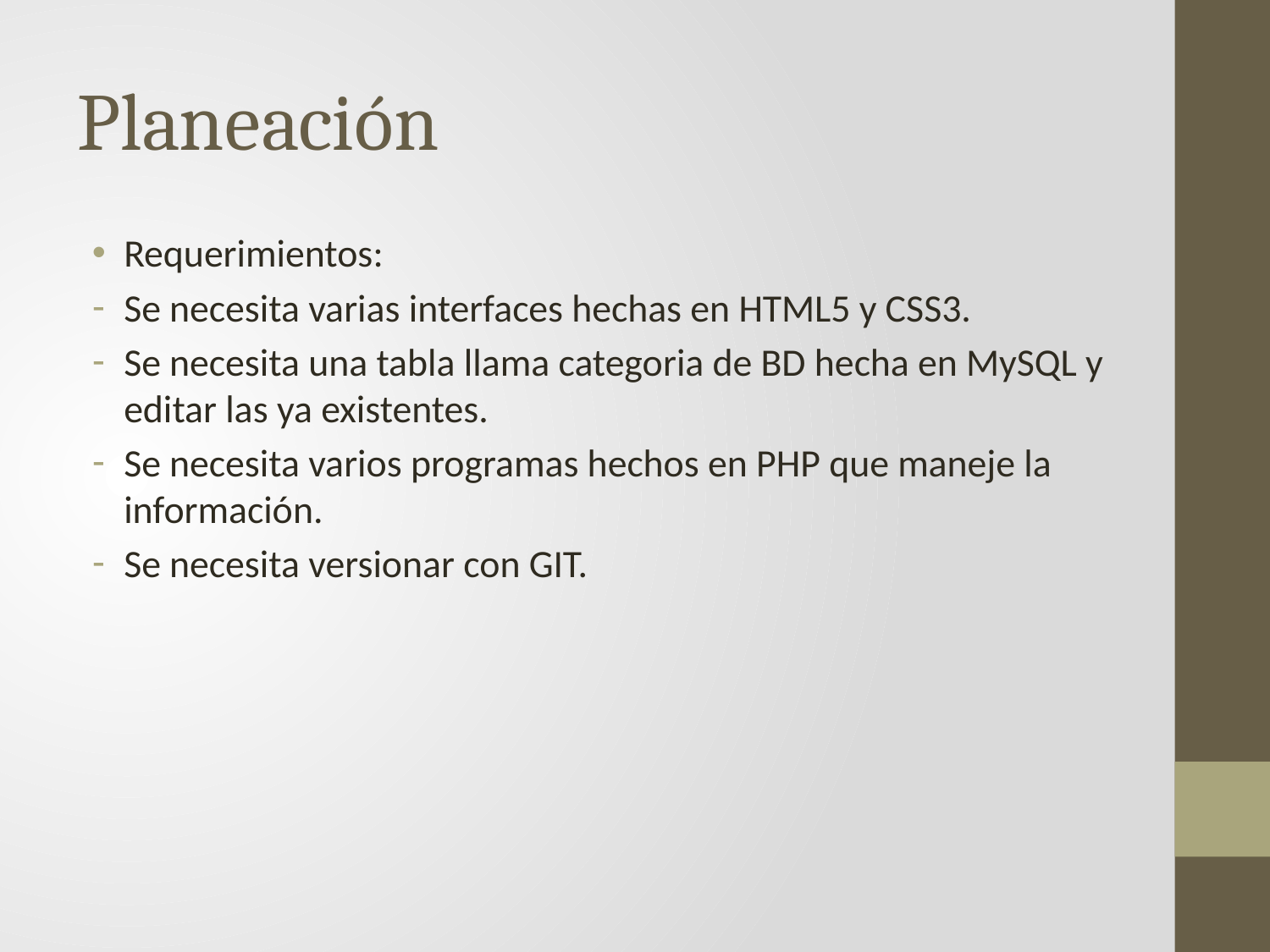

# Planeación
Requerimientos:
Se necesita varias interfaces hechas en HTML5 y CSS3.
Se necesita una tabla llama categoria de BD hecha en MySQL y editar las ya existentes.
Se necesita varios programas hechos en PHP que maneje la información.
Se necesita versionar con GIT.